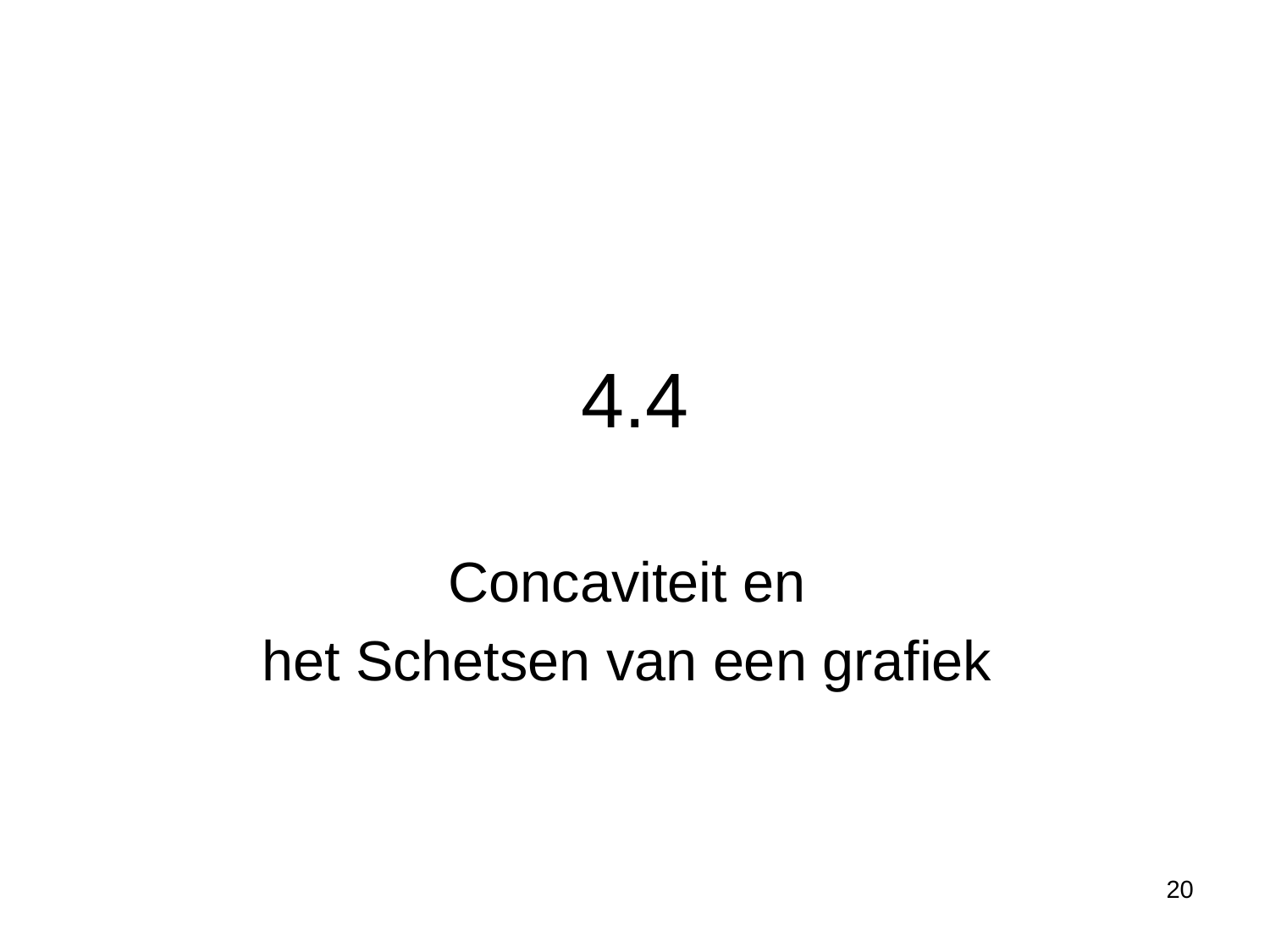

4.4
Concaviteit en
het Schetsen van een grafiek
20